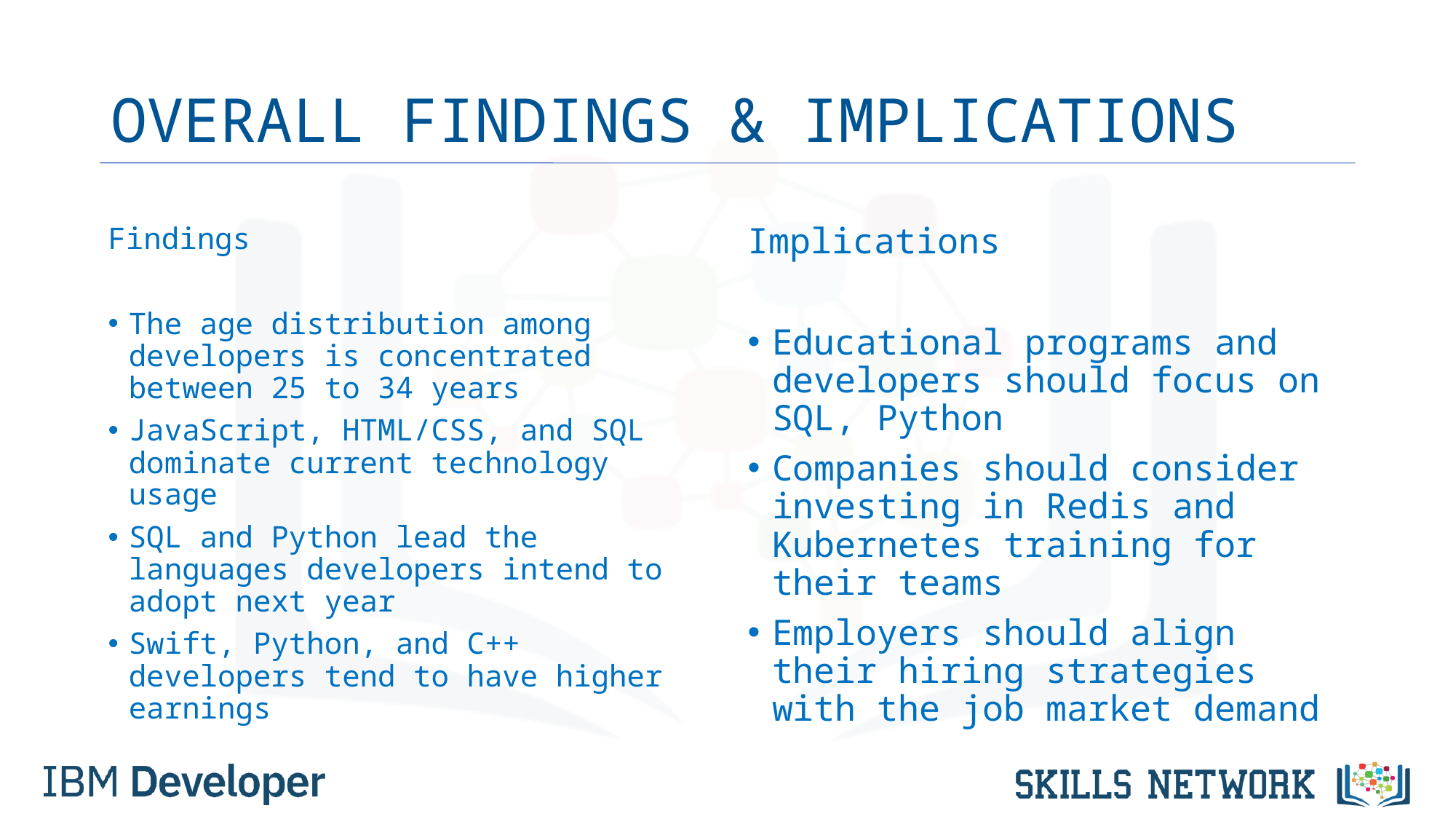

# OVERALL FINDINGS & IMPLICATIONS
Findings

The age distribution among developers is concentrated between 25 to 34 years
JavaScript, HTML/CSS, and SQL dominate current technology usage
SQL and Python lead the languages developers intend to adopt next year
Swift, Python, and C++ developers tend to have higher earnings
Implications

Educational programs and developers should focus on SQL, Python
Companies should consider investing in Redis and Kubernetes training for their teams
Employers should align their hiring strategies with the job market demand